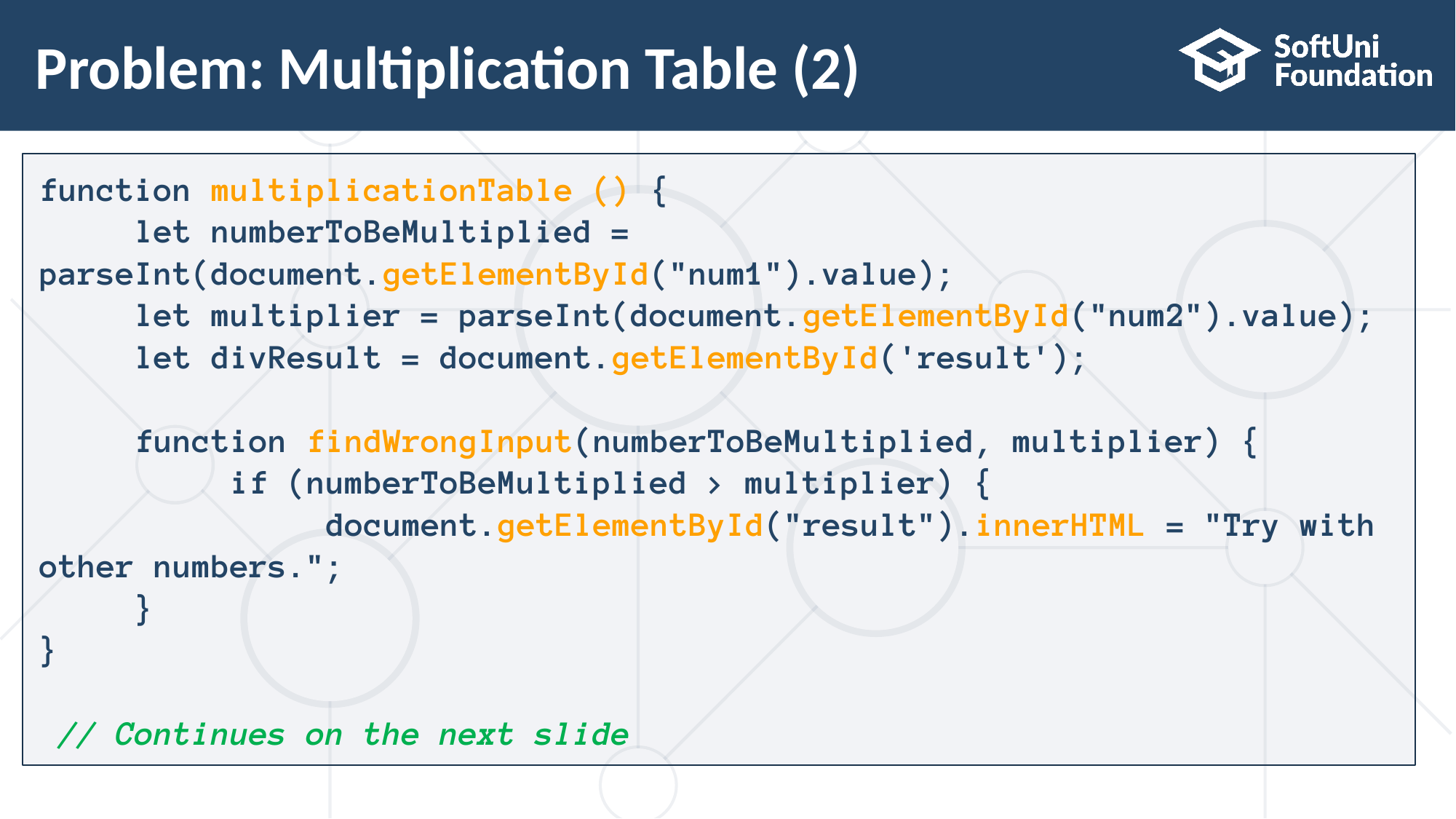

# Problem: Multiplication Table (2)
function multiplicationTable () {
     let numberToBeMultiplied = parseInt(document.getElementById("num1").value);
     let multiplier = parseInt(document.getElementById("num2").value);
     let divResult = document.getElementById('result');
     function findWrongInput(numberToBeMultiplied, multiplier) {
          if (numberToBeMultiplied > multiplier) {
               document.getElementById("result").innerHTML = "Try with other numbers.";
     }
}

 // Continues on the next slide